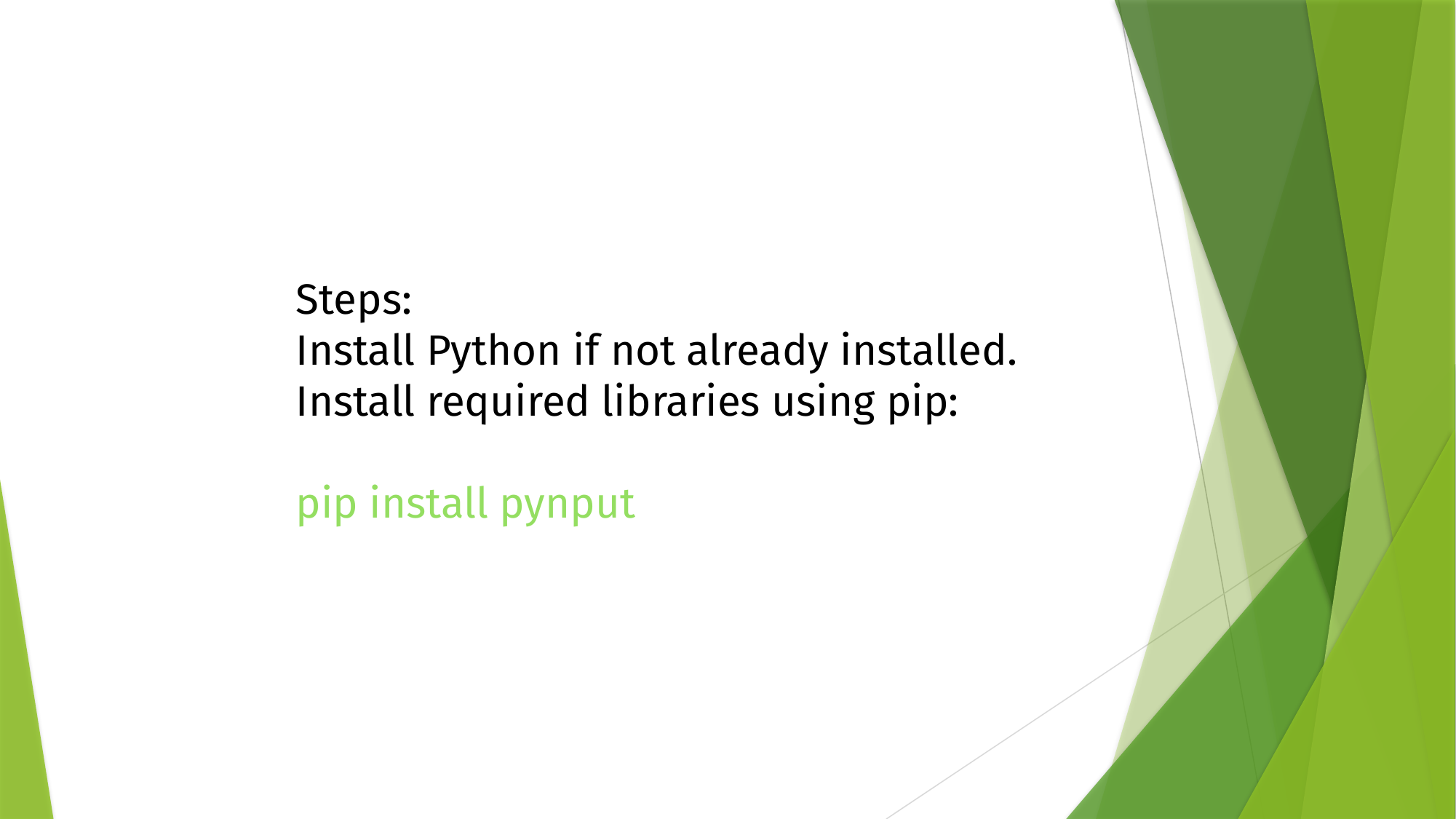

Steps:
Install Python if not already installed.
Install required libraries using pip:

pip install pynput